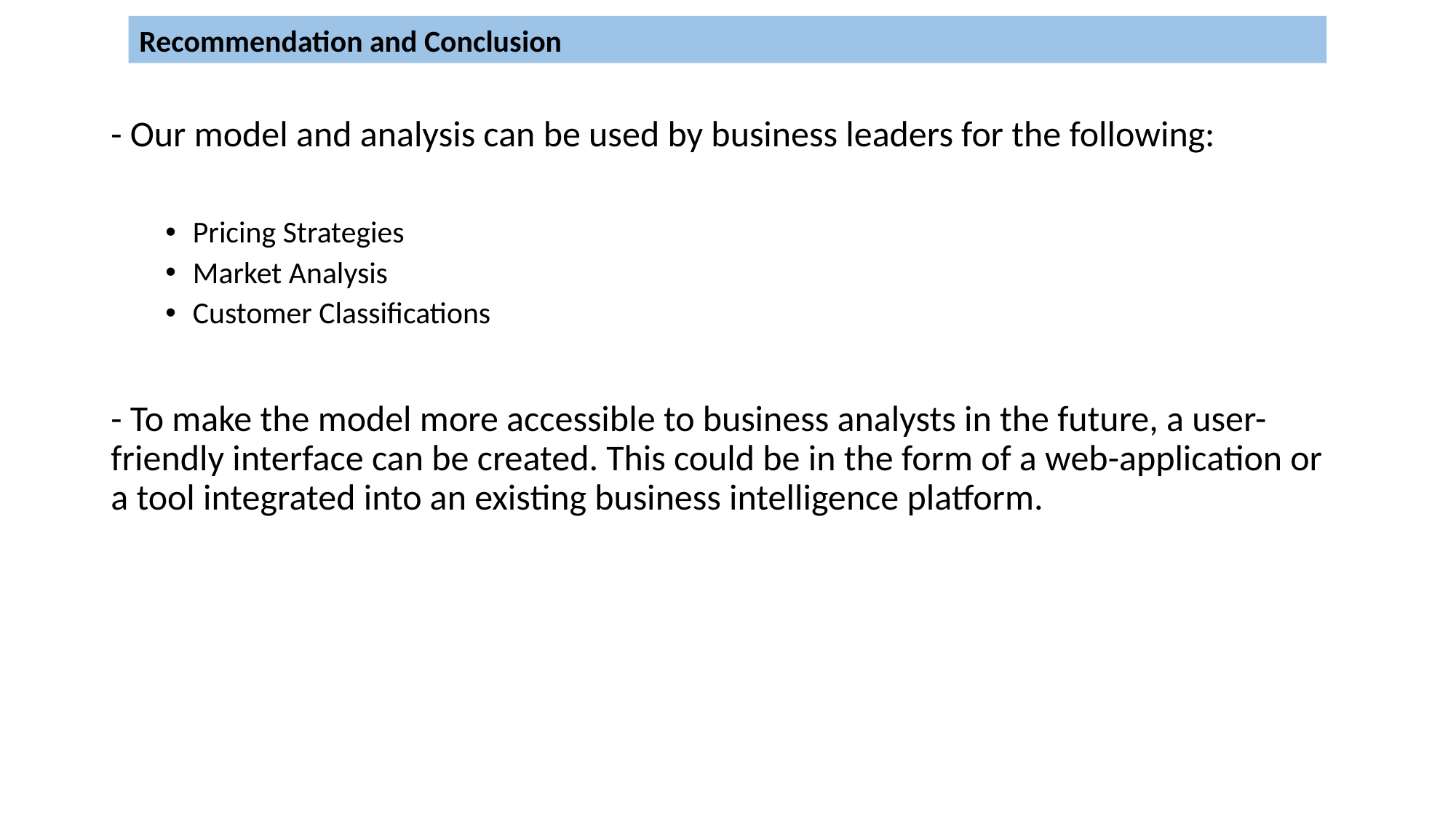

Recommendation and Conclusion
- Our model and analysis can be used by business leaders for the following:

Pricing Strategies
Market Analysis
Customer Classifications

- To make the model more accessible to business analysts in the future, a user-friendly interface can be created. This could be in the form of a web-application or a tool integrated into an existing business intelligence platform.